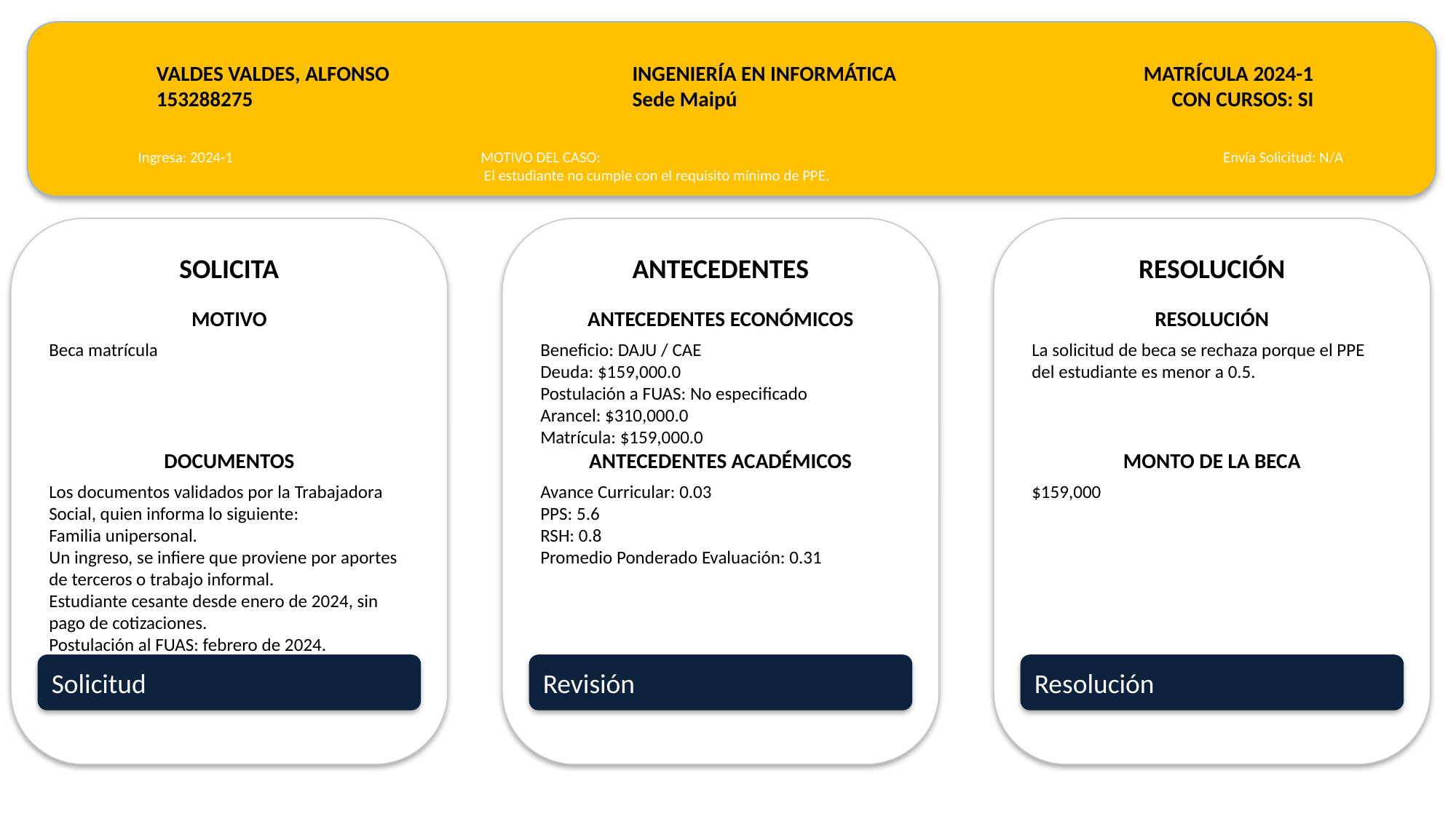

VALDES VALDES, ALFONSO
153288275

INGENIERÍA EN INFORMÁTICA
Sede Maipú

MATRÍCULA 2024-1
CON CURSOS: SI

Ingresa: 2024-1

MOTIVO DEL CASO:
 El estudiante no cumple con el requisito mínimo de PPE.

Envía Solicitud: N/A

SOLICITA
ANTECEDENTES
RESOLUCIÓN
MOTIVO
ANTECEDENTES ECONÓMICOS
RESOLUCIÓN
Beca matrícula
Beneficio: DAJU / CAE
Deuda: $159,000.0
Postulación a FUAS: No especificado
Arancel: $310,000.0
Matrícula: $159,000.0
La solicitud de beca se rechaza porque el PPE del estudiante es menor a 0.5.
DOCUMENTOS
ANTECEDENTES ACADÉMICOS
MONTO DE LA BECA
Los documentos validados por la Trabajadora Social, quien informa lo siguiente:
Familia unipersonal.
Un ingreso, se infiere que proviene por aportes de terceros o trabajo informal.
Estudiante cesante desde enero de 2024, sin pago de cotizaciones.
Postulación al FUAS: febrero de 2024.
No cumple con el requisito socioeconómico.
Se sugiere aprobar la solicitud.
Avance Curricular: 0.03
PPS: 5.6
RSH: 0.8
Promedio Ponderado Evaluación: 0.31
$159,000
Solicitud
Revisión
Resolución